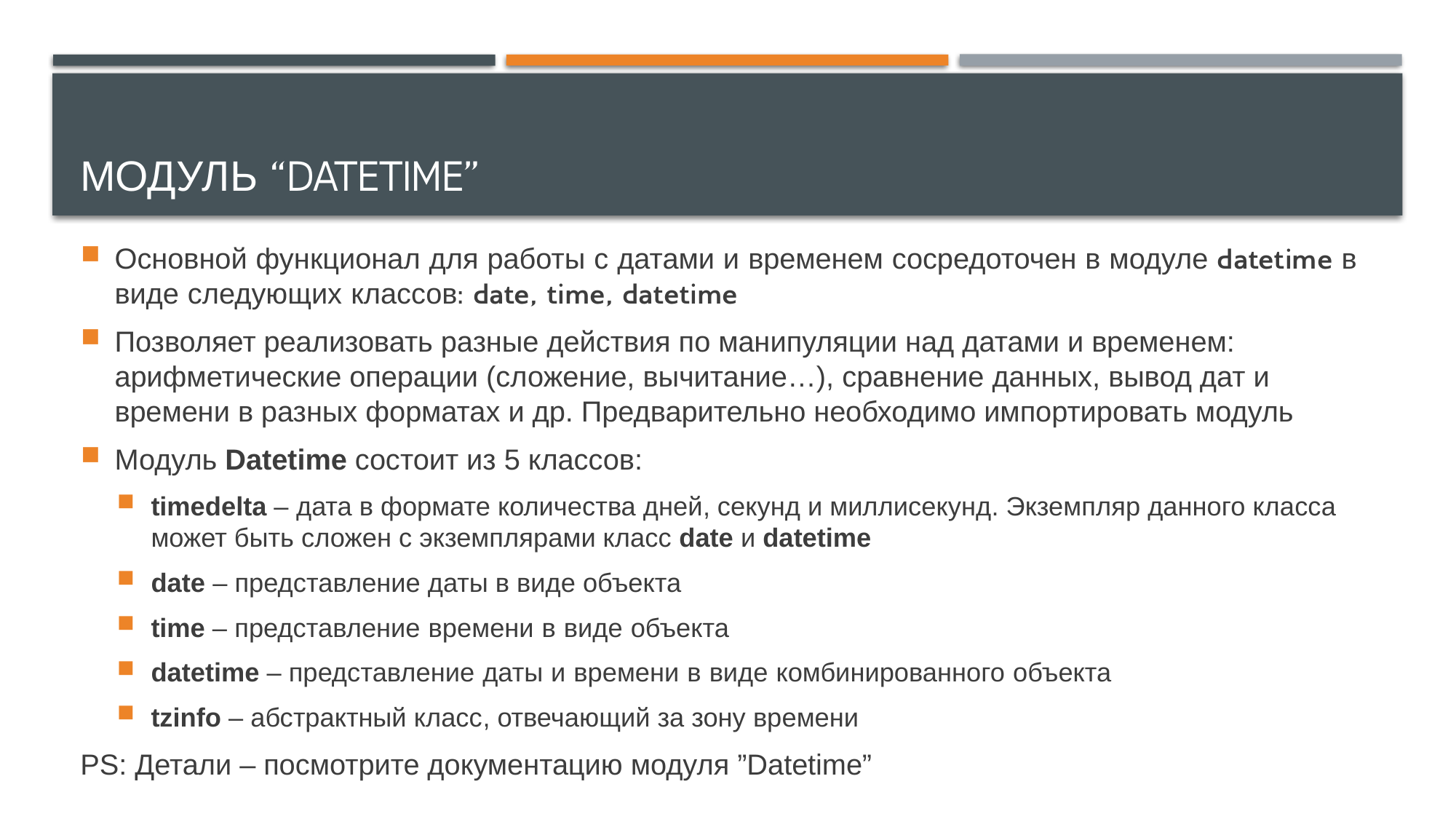

# модуль “DateTime”
Основной функционал для работы с датами и временем сосредоточен в модуле datetime в виде следующих классов: date, time, datetime
Позволяет реализовать разные действия по манипуляции над датами и временем: арифметические операции (сложение, вычитание…), сравнение данных, вывод дат и времени в разных форматах и др. Предварительно необходимо импортировать модуль
Модуль Datetime состоит из 5 классов:
timedelta – дата в формате количества дней, секунд и миллисекунд. Экземпляр данного класса может быть сложен с экземплярами класс date и datetime
date – представление даты в виде объекта
time – представление времени в виде объекта
datetime – представление даты и времени в виде комбинированного объекта
tzinfo – абстрактный класс, отвечающий за зону времени
PS: Детали – посмотрите документацию модуля ”Datetime”